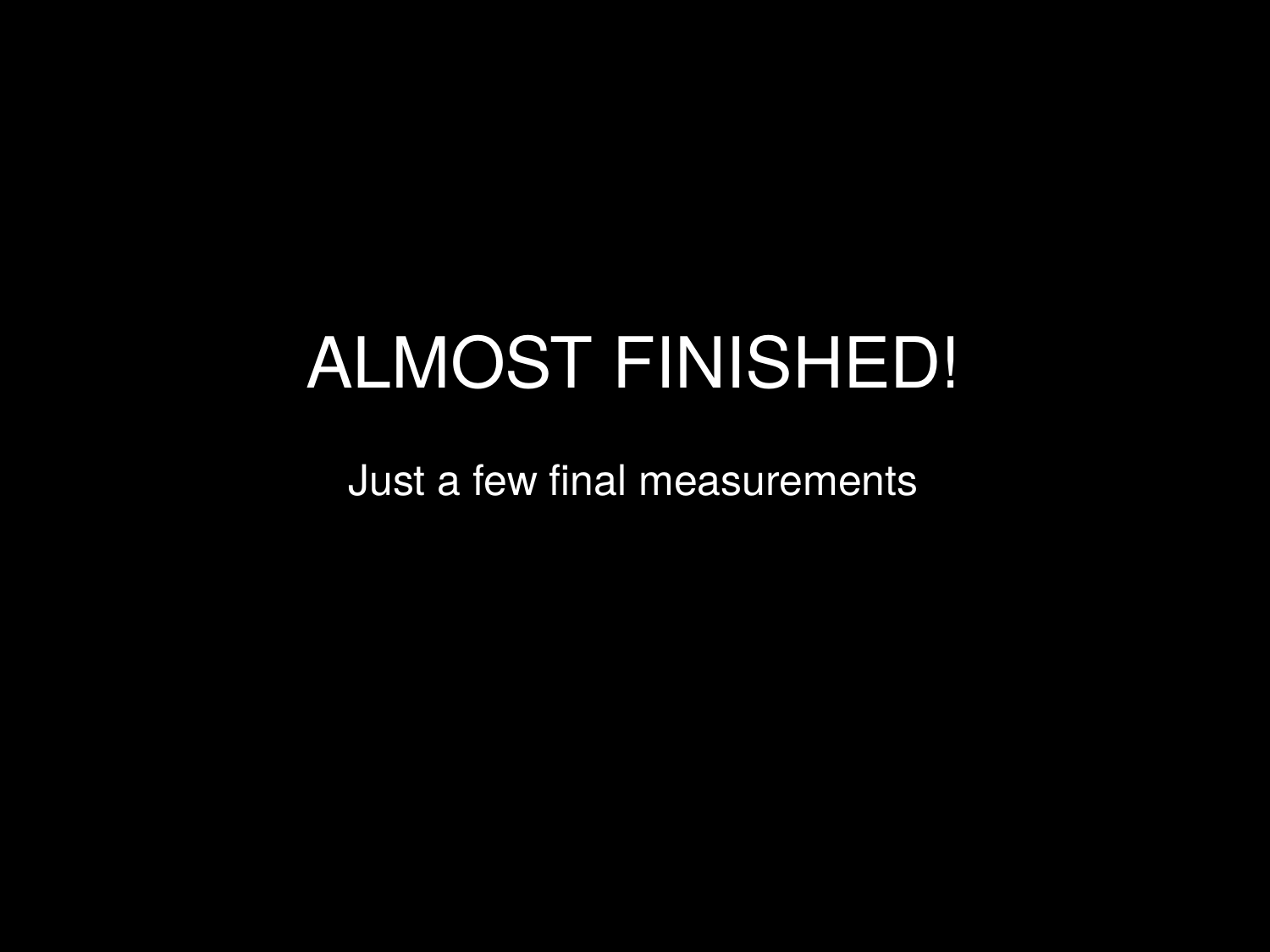

ALMOST FINISHED!

Just a few final measurements